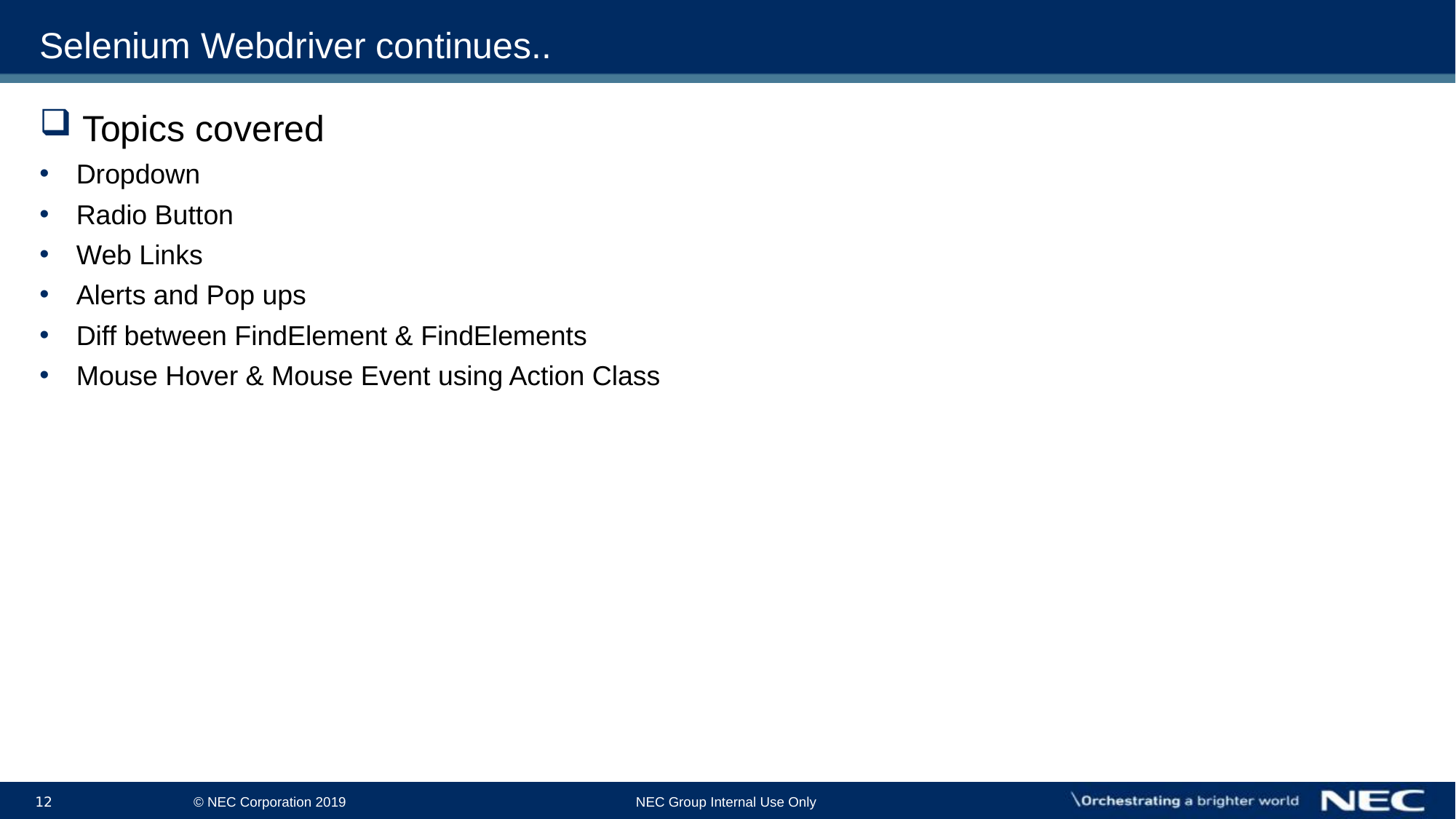

# Selenium Webdriver continues..
 Topics covered
  Dropdown
  Radio Button
  Web Links
  Alerts and Pop ups
  Diff between FindElement & FindElements
  Mouse Hover & Mouse Event using Action Class